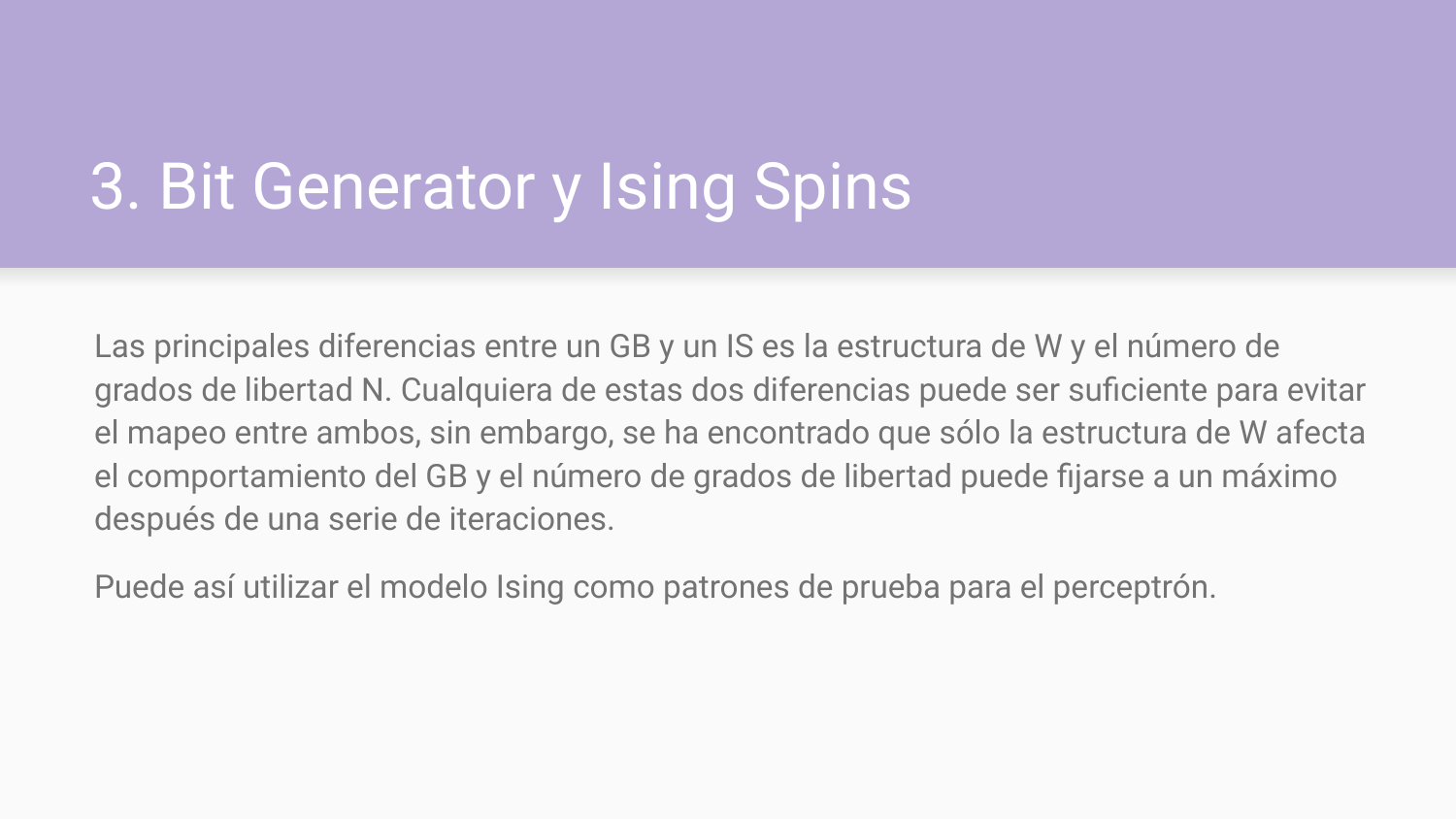

# 3. Bit Generator y Ising Spins
Las principales diferencias entre un GB y un IS es la estructura de W y el número de grados de libertad N. Cualquiera de estas dos diferencias puede ser suficiente para evitar el mapeo entre ambos, sin embargo, se ha encontrado que sólo la estructura de W afecta el comportamiento del GB y el número de grados de libertad puede fijarse a un máximo después de una serie de iteraciones.
Puede así utilizar el modelo Ising como patrones de prueba para el perceptrón.